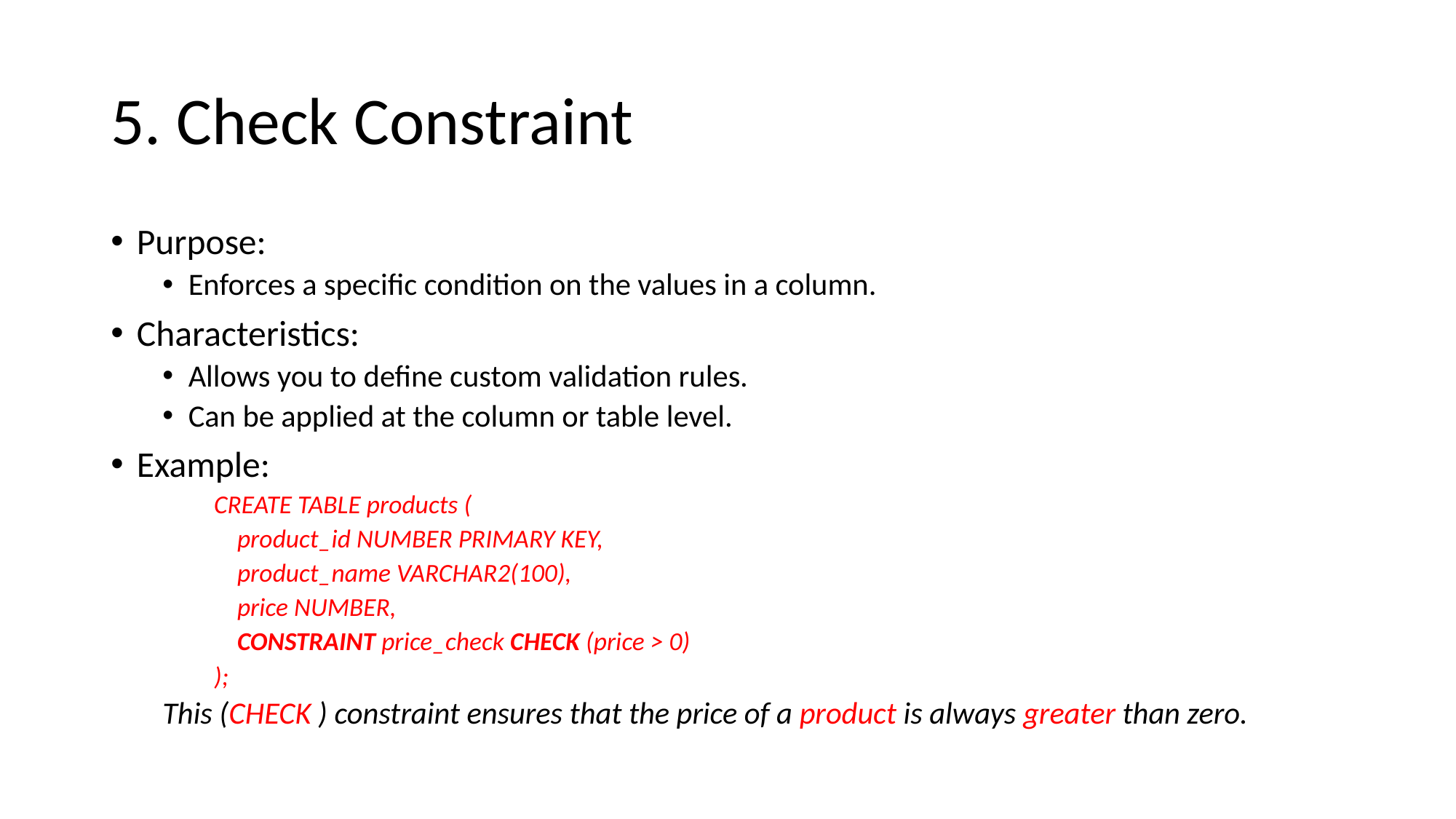

# 5. Check Constraint
Purpose:
Enforces a specific condition on the values in a column.
Characteristics:
Allows you to define custom validation rules.
Can be applied at the column or table level.
Example:
CREATE TABLE products (
    product_id NUMBER PRIMARY KEY,
    product_name VARCHAR2(100),
    price NUMBER,
    CONSTRAINT price_check CHECK (price > 0)
);
This (CHECK ) constraint ensures that the price of a product is always greater than zero.